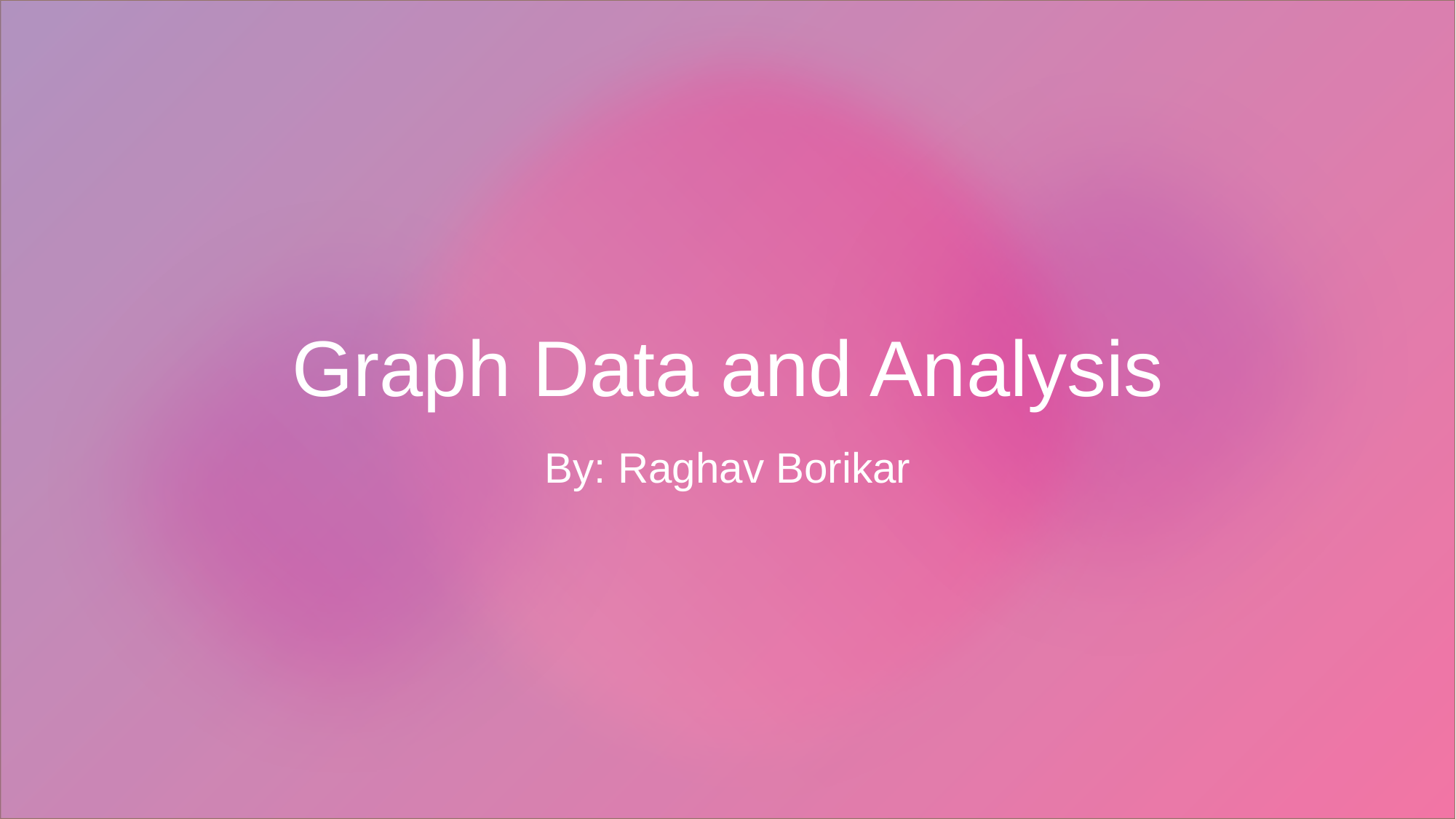

# Graph Data and Analysis
By: Raghav Borikar